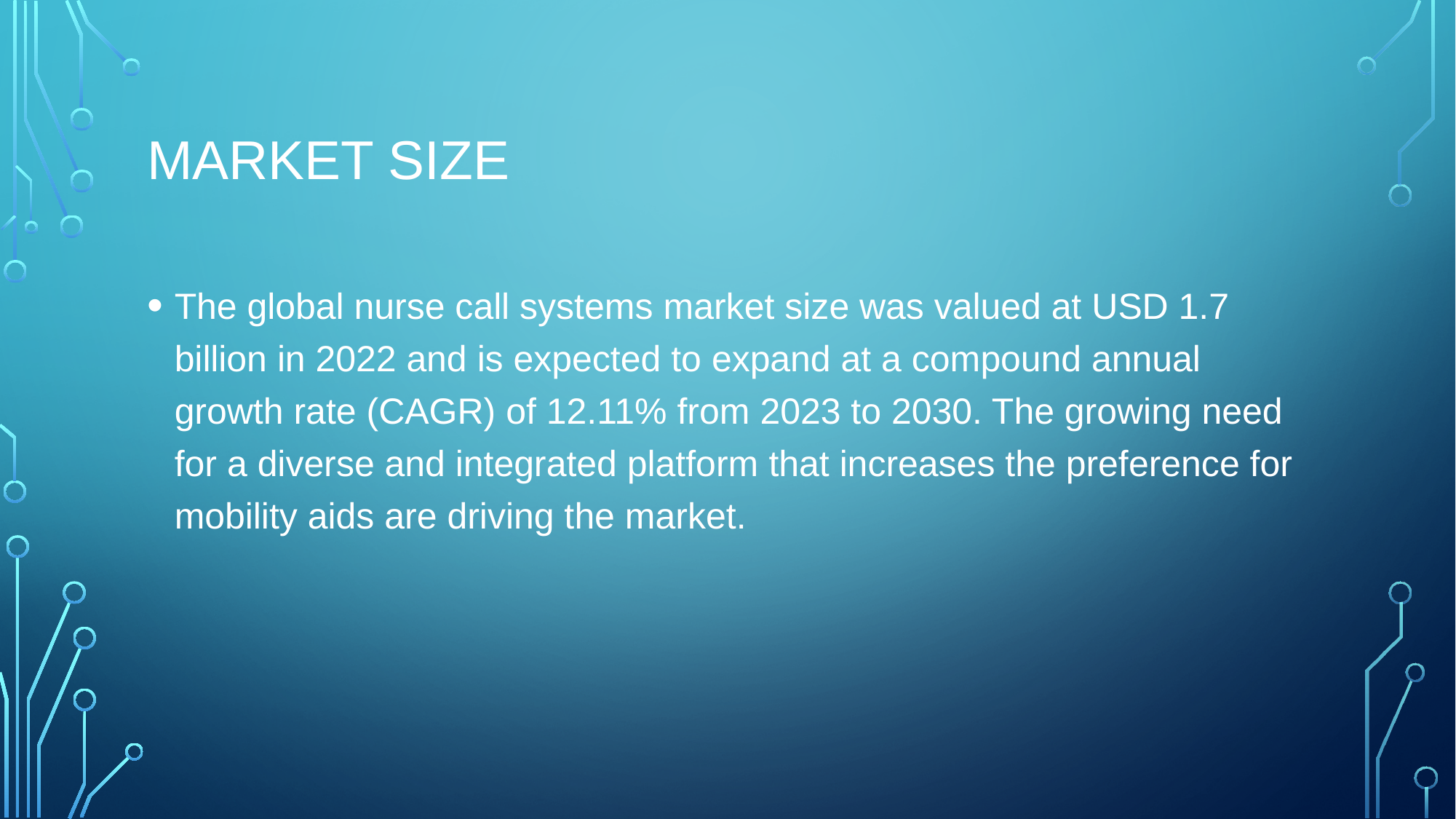

# Market size
The global nurse call systems market size was valued at USD 1.7 billion in 2022 and is expected to expand at a compound annual growth rate (CAGR) of 12.11% from 2023 to 2030. The growing need for a diverse and integrated platform that increases the preference for mobility aids are driving the market.